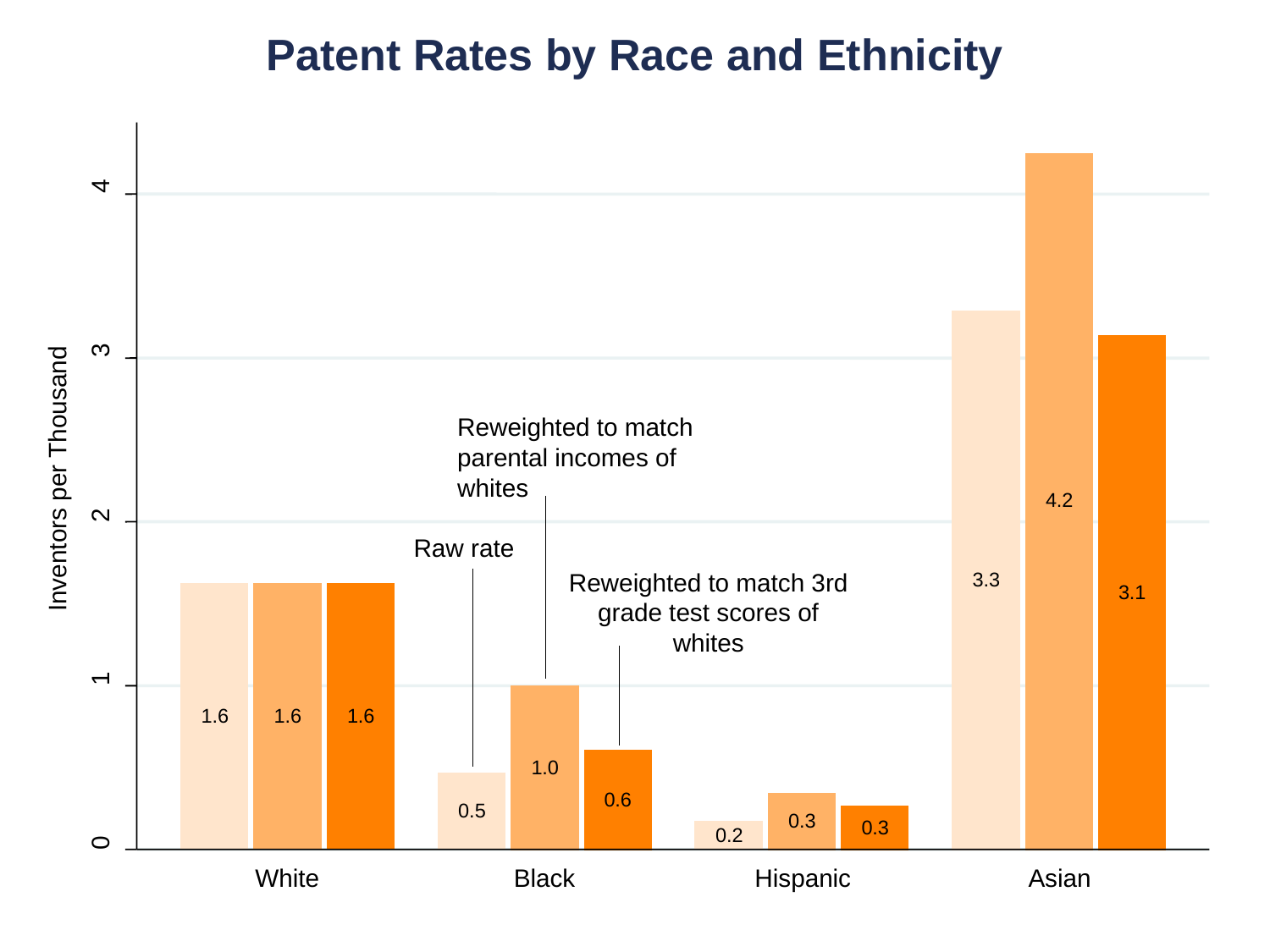

Patent Rates by Race and Ethnicity

4

3

Inventors per Thousand
4.2
2

3.3
3.1

1

1.6
1.6
1.6

1.0

0.6

0.5

0.3
0.3

0.2
0

White
Black
Hispanic
Asian
Reweighted to match parental incomes of whites
Raw rate
Reweighted to match 3rd grade test scores of whites